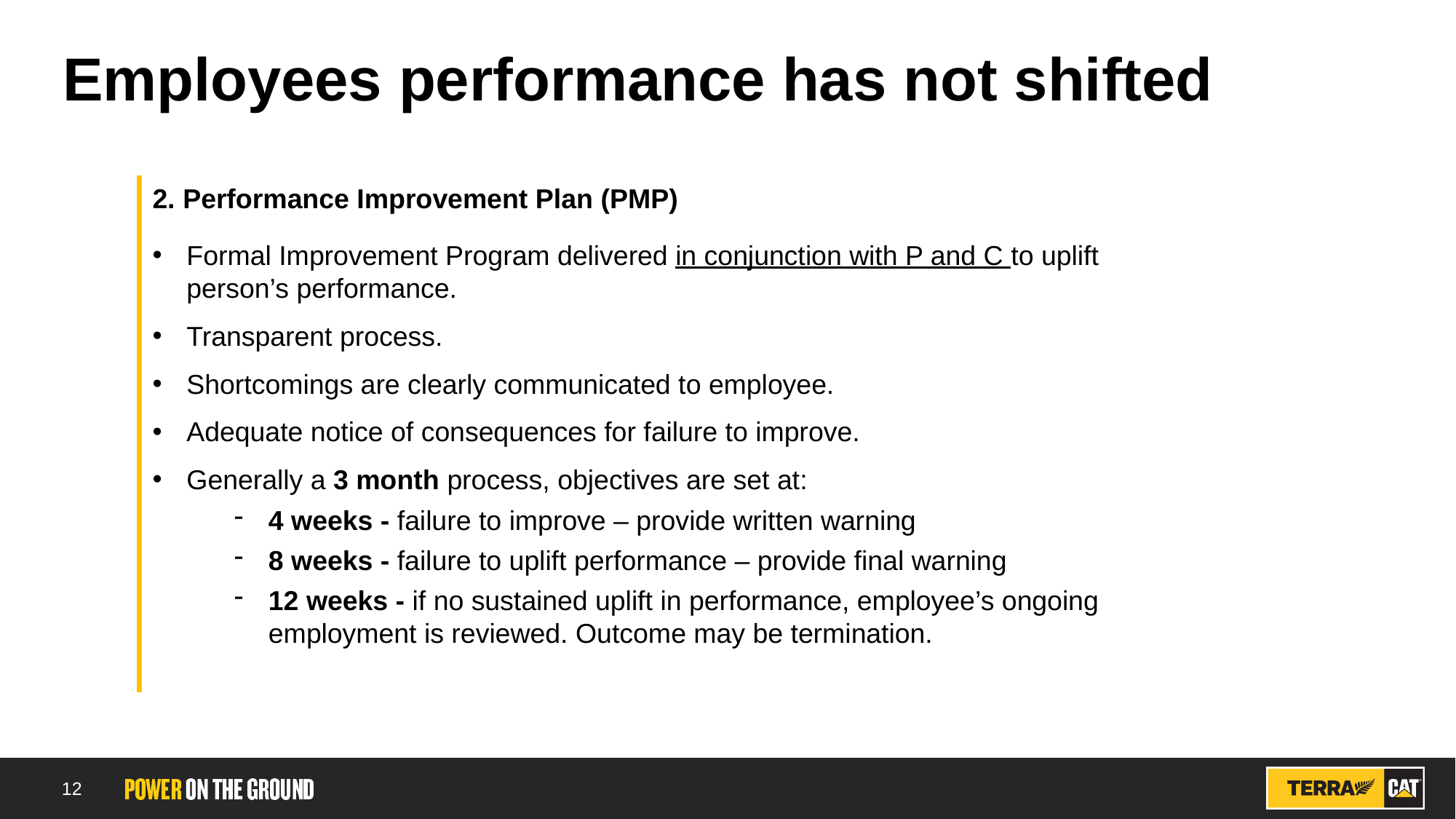

# Employees performance has not shifted
2. Performance Improvement Plan (PMP)
Formal Improvement Program delivered in conjunction with P and C to uplift person’s performance.
Transparent process.
Shortcomings are clearly communicated to employee.
Adequate notice of consequences for failure to improve.
Generally a 3 month process, objectives are set at:
4 weeks - failure to improve – provide written warning
8 weeks - failure to uplift performance – provide final warning
12 weeks - if no sustained uplift in performance, employee’s ongoing employment is reviewed. Outcome may be termination.